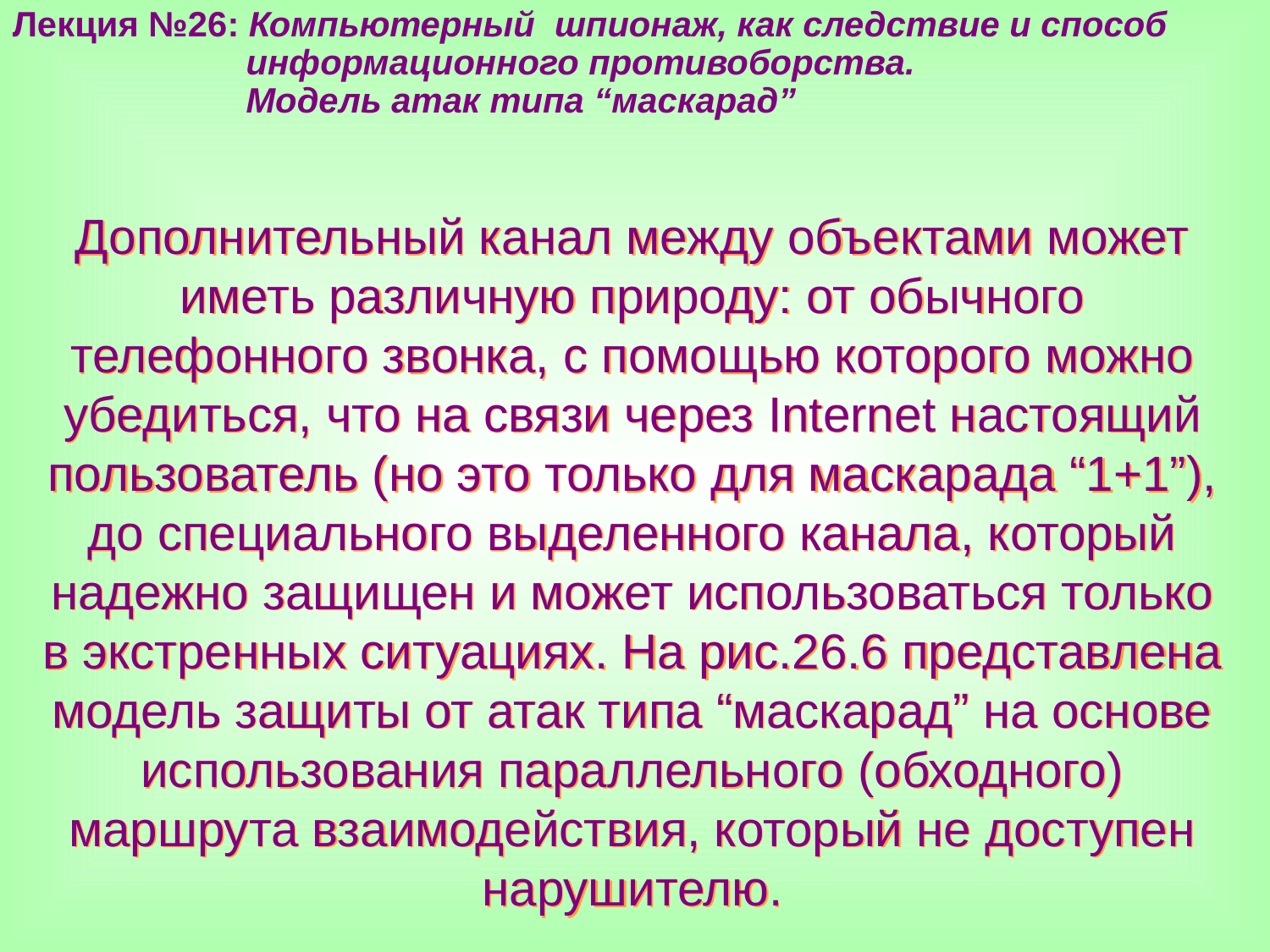

Лекция №26: Компьютерный  шпионаж, как следствие и способ
                        информационного противоборства.
                        Модель атак типа “маскарад”
Дополнительный канал между объектами может иметь различную природу: от обычного телефонного звонка, с помощью которого можно убедиться, что на связи через Internet настоящий пользователь (но это только для маскарада “1+1”), до специального выделенного канала, который надежно защищен и может использоваться только в экстренных ситуациях. На рис.26.6 представлена модель защиты от атак типа “маскарад” на основе использования параллельного (обходного) маршрута взаимодействия, который не доступен нарушителю.